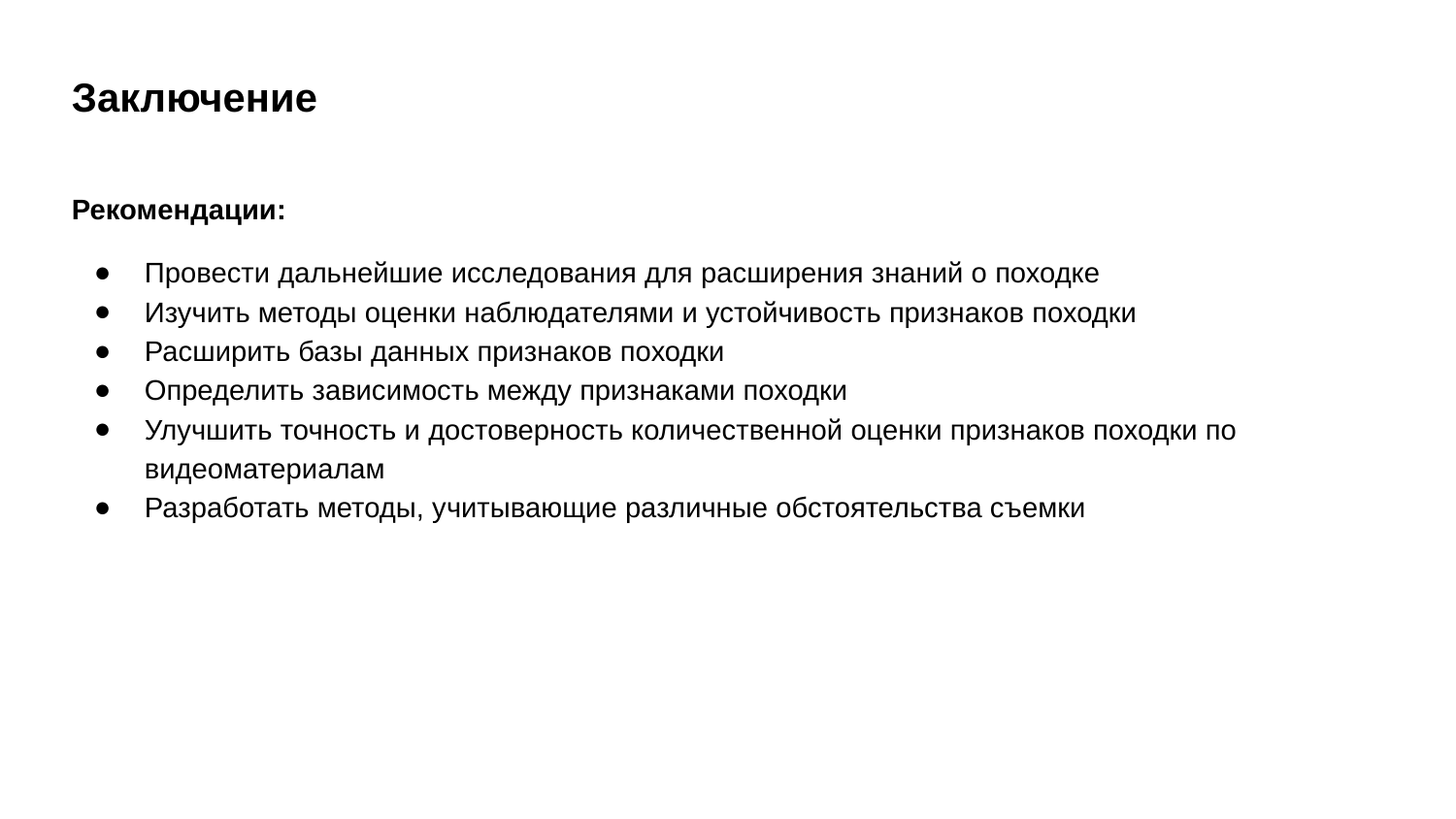

# Заключение
Рекомендации:
Провести дальнейшие исследования для расширения знаний о походке
Изучить методы оценки наблюдателями и устойчивость признаков походки
Расширить базы данных признаков походки
Определить зависимость между признаками походки
Улучшить точность и достоверность количественной оценки признаков походки по видеоматериалам
Разработать методы, учитывающие различные обстоятельства съемки